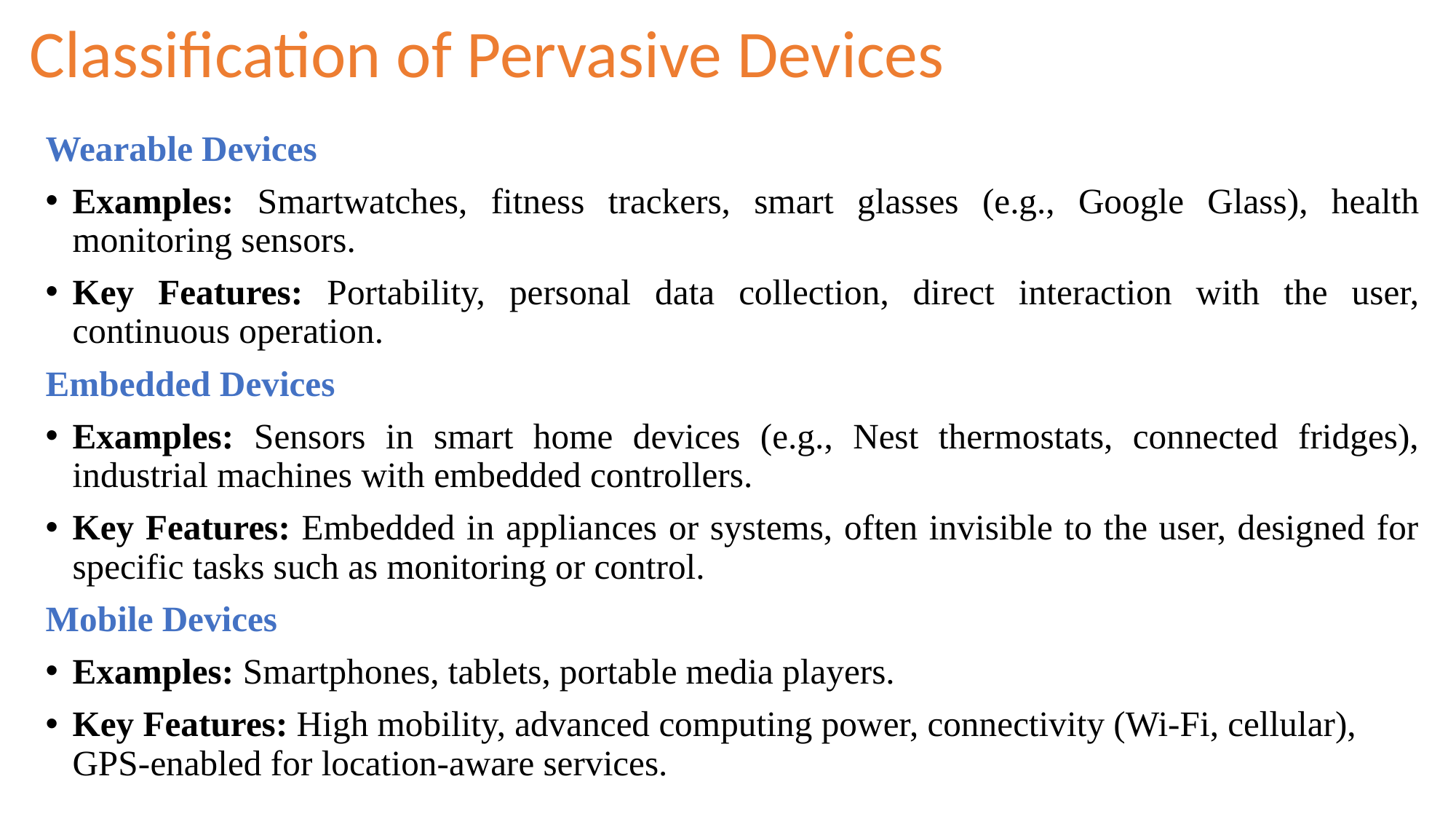

# Classification of Pervasive Devices
Wearable Devices
Examples: Smartwatches, fitness trackers, smart glasses (e.g., Google Glass), health monitoring sensors.
Key Features: Portability, personal data collection, direct interaction with the user, continuous operation.
Embedded Devices
Examples: Sensors in smart home devices (e.g., Nest thermostats, connected fridges), industrial machines with embedded controllers.
Key Features: Embedded in appliances or systems, often invisible to the user, designed for specific tasks such as monitoring or control.
Mobile Devices
Examples: Smartphones, tablets, portable media players.
Key Features: High mobility, advanced computing power, connectivity (Wi-Fi, cellular), GPS-enabled for location-aware services.